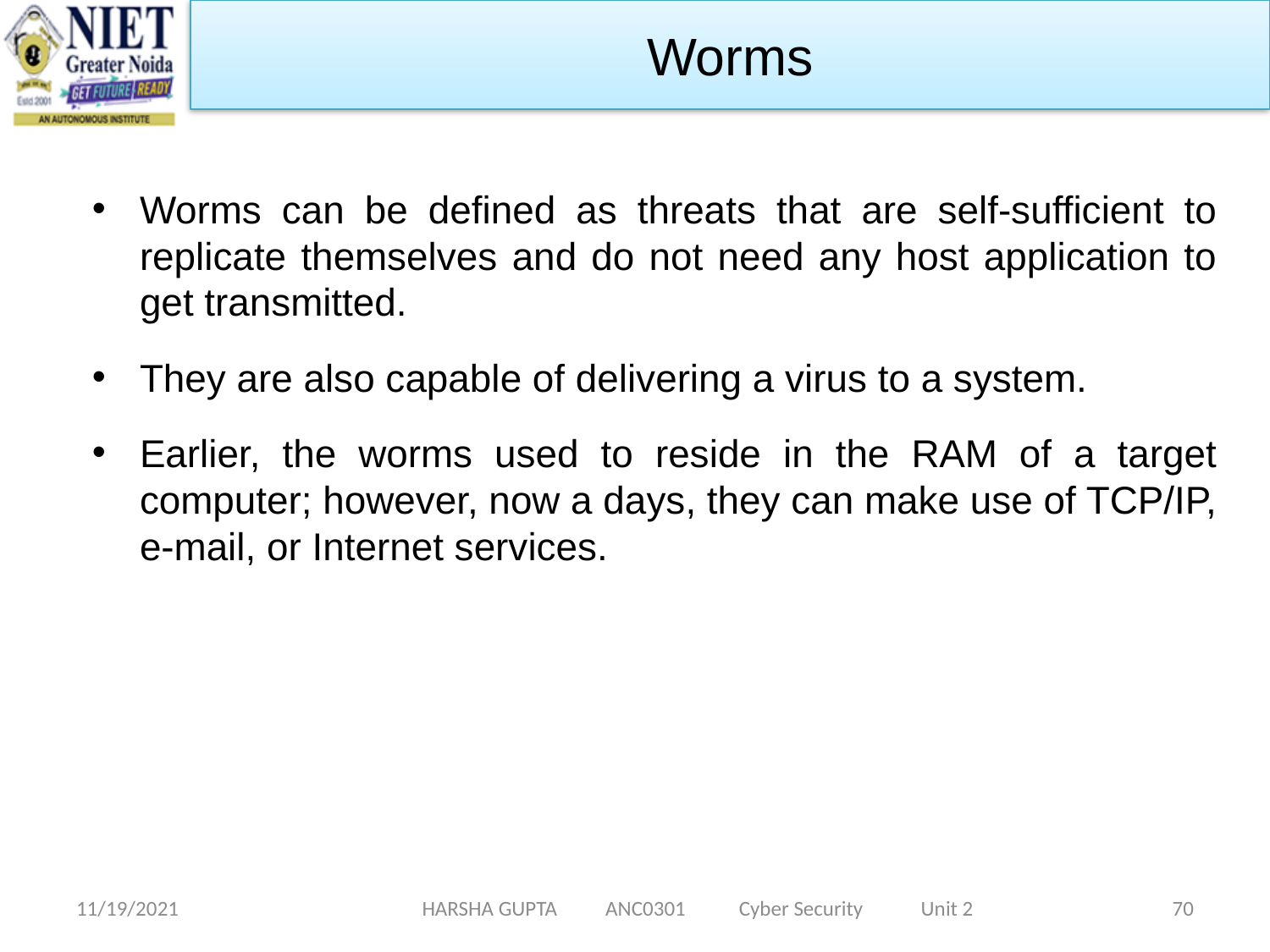

Worms
Worms can be defined as threats that are self-sufficient to replicate themselves and do not need any host application to get transmitted.
They are also capable of delivering a virus to a system.
Earlier, the worms used to reside in the RAM of a target computer; however, now a days, they can make use of TCP/IP, e-mail, or Internet services.

11/19/2021
HARSHA GUPTA          ANC0301           Cyber Security            Unit 2
70